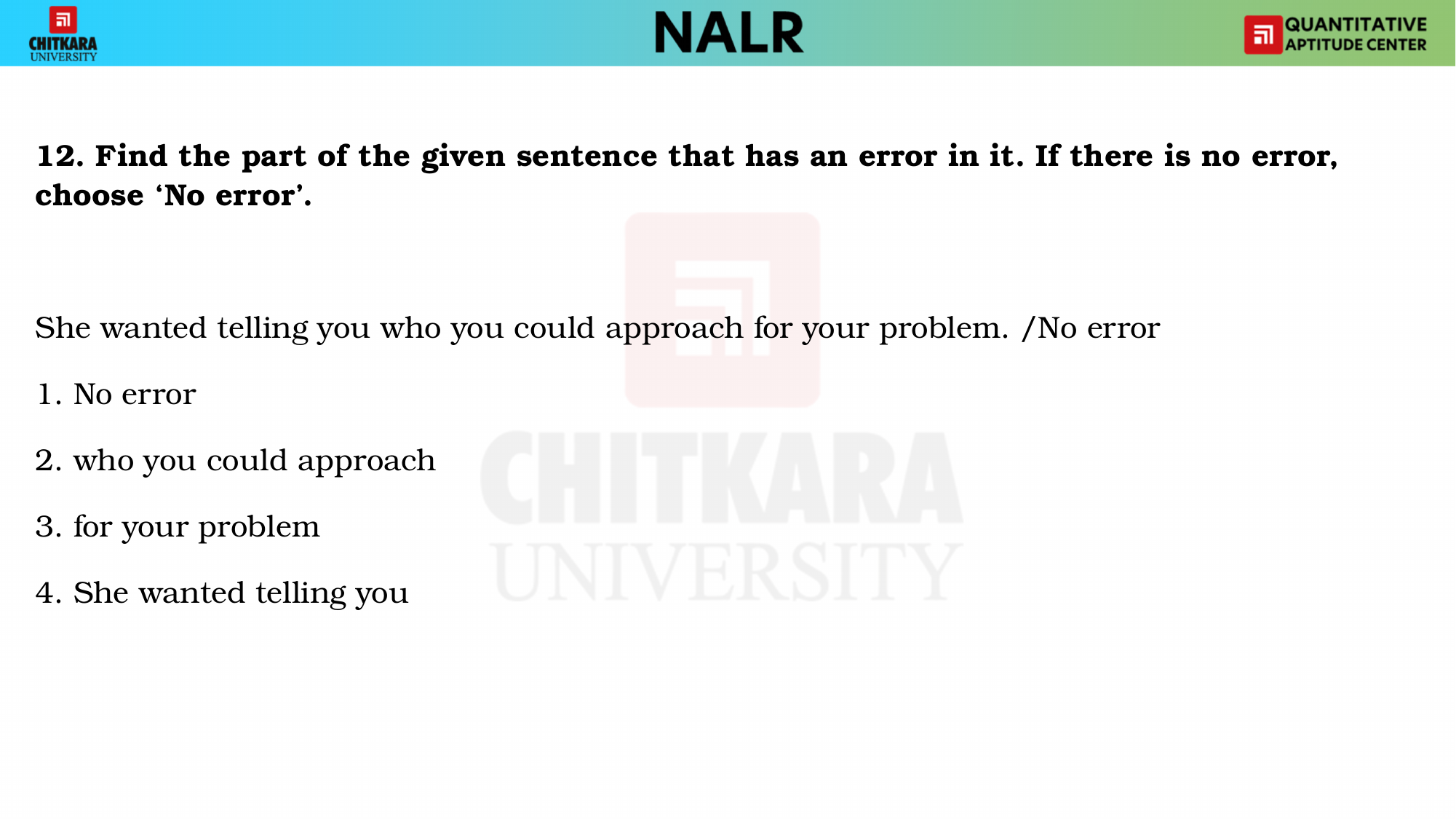

12. Find the part of the given sentence that has an error in it. If there is no error, choose ‘No error’.

She wanted telling you who you could approach for your problem. /No error
1. No error
2. who you could approach
3. for your problem
4. She wanted telling you